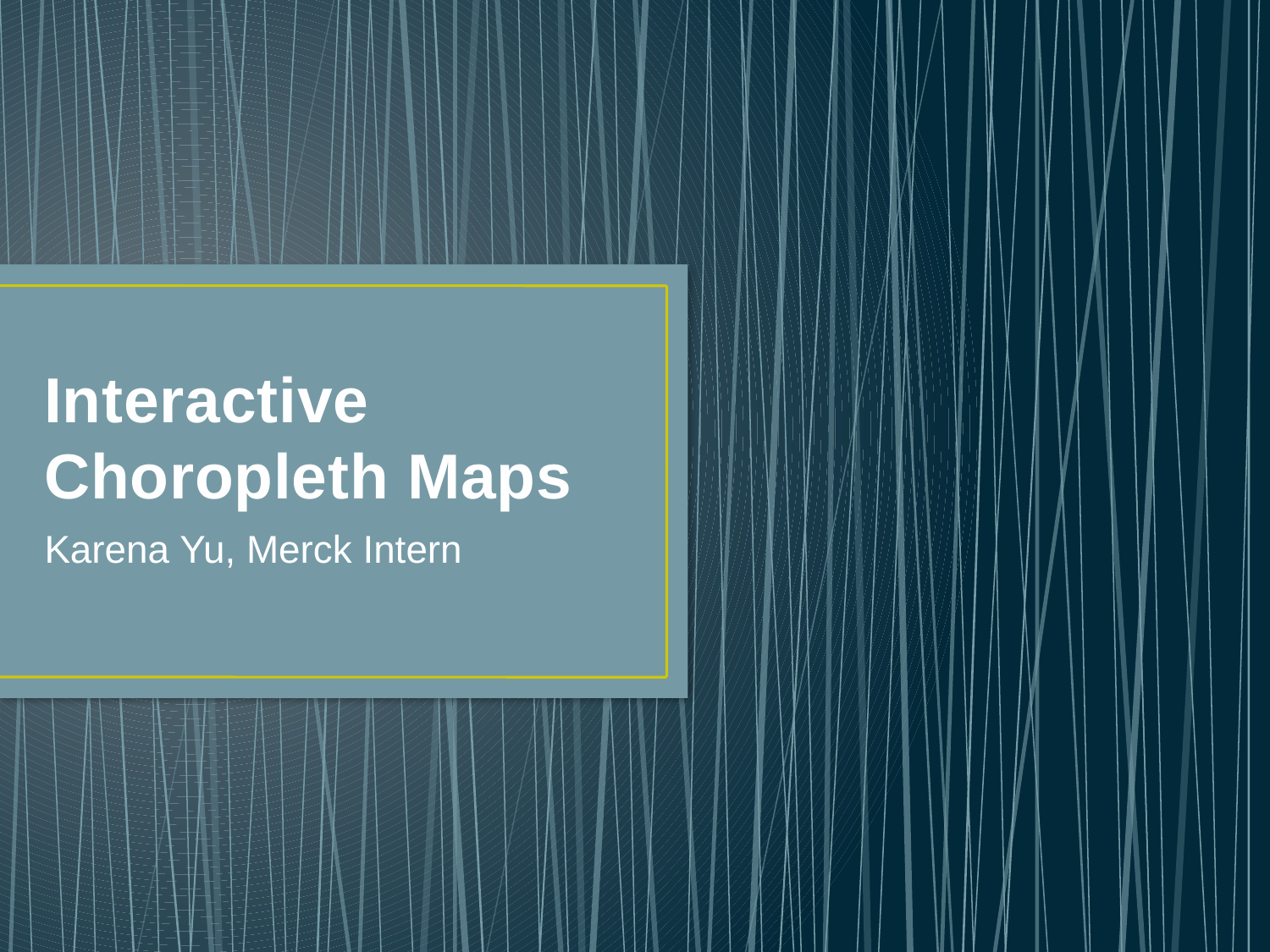

# Interactive Choropleth Maps
Karena Yu, Merck Intern